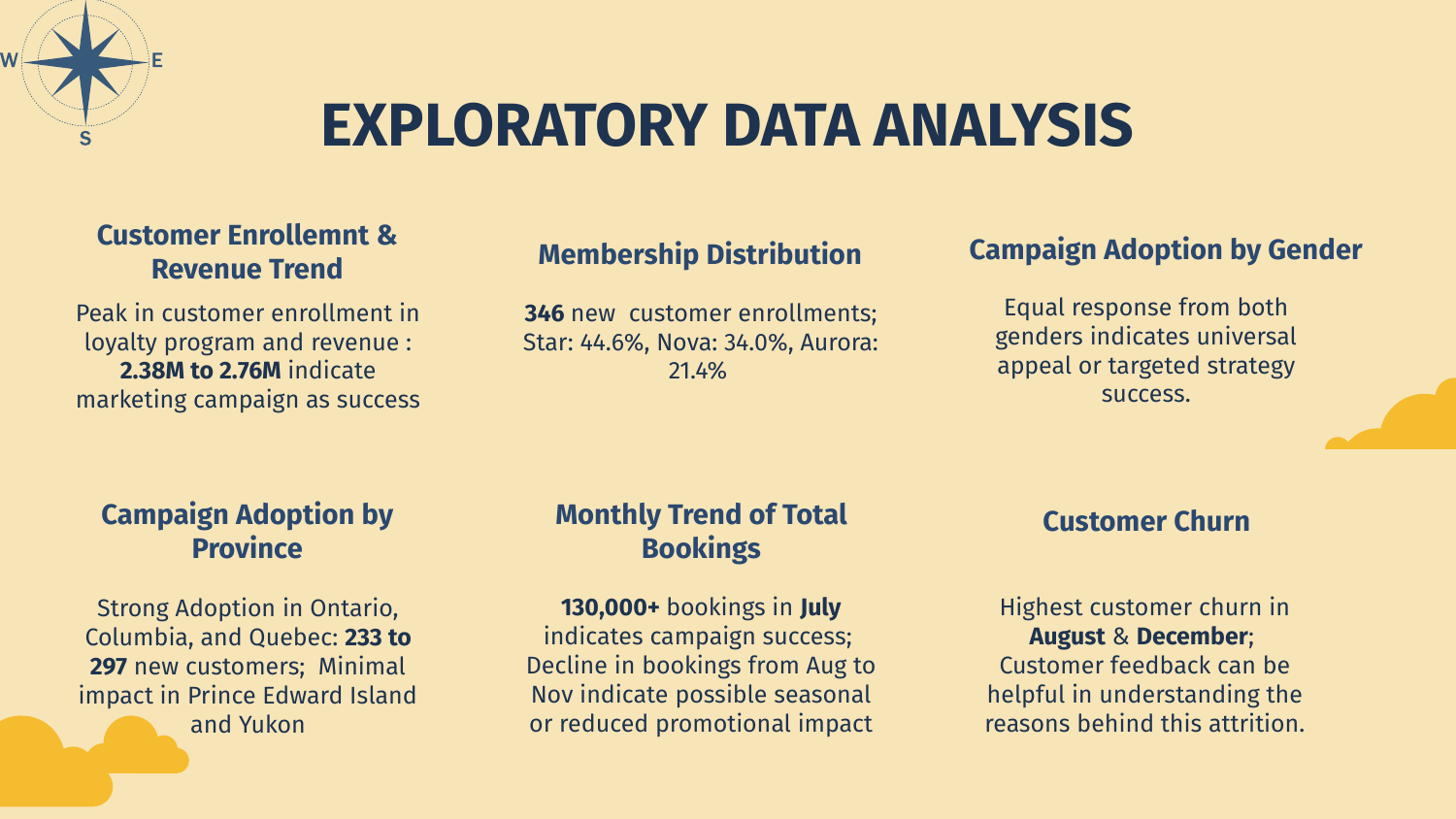

# EXPLORATORY DATA ANALYSIS
Campaign Adoption by Gender
Membership Distribution
Customer Enrollemnt & Revenue Trend
Equal response from both genders indicates universal appeal or targeted strategy success.
Peak in customer enrollment in loyalty program and revenue : 2.38M to 2.76M indicate marketing campaign as success
346 new  customer enrollments; Star: 44.6%, Nova: 34.0%, Aurora: 21.4%
Customer Churn
Campaign Adoption by Province
Monthly Trend of Total Bookings
130,000+ bookings in July indicates campaign success;
Decline in bookings from Aug to Nov indicate possible seasonal or reduced promotional impact
Highest customer churn in August & December;
Customer feedback can be helpful in understanding the reasons behind this attrition.
Strong Adoption in Ontario, Columbia, and Quebec: 233 to 297 new customers;  Minimal impact in Prince Edward Island and Yukon